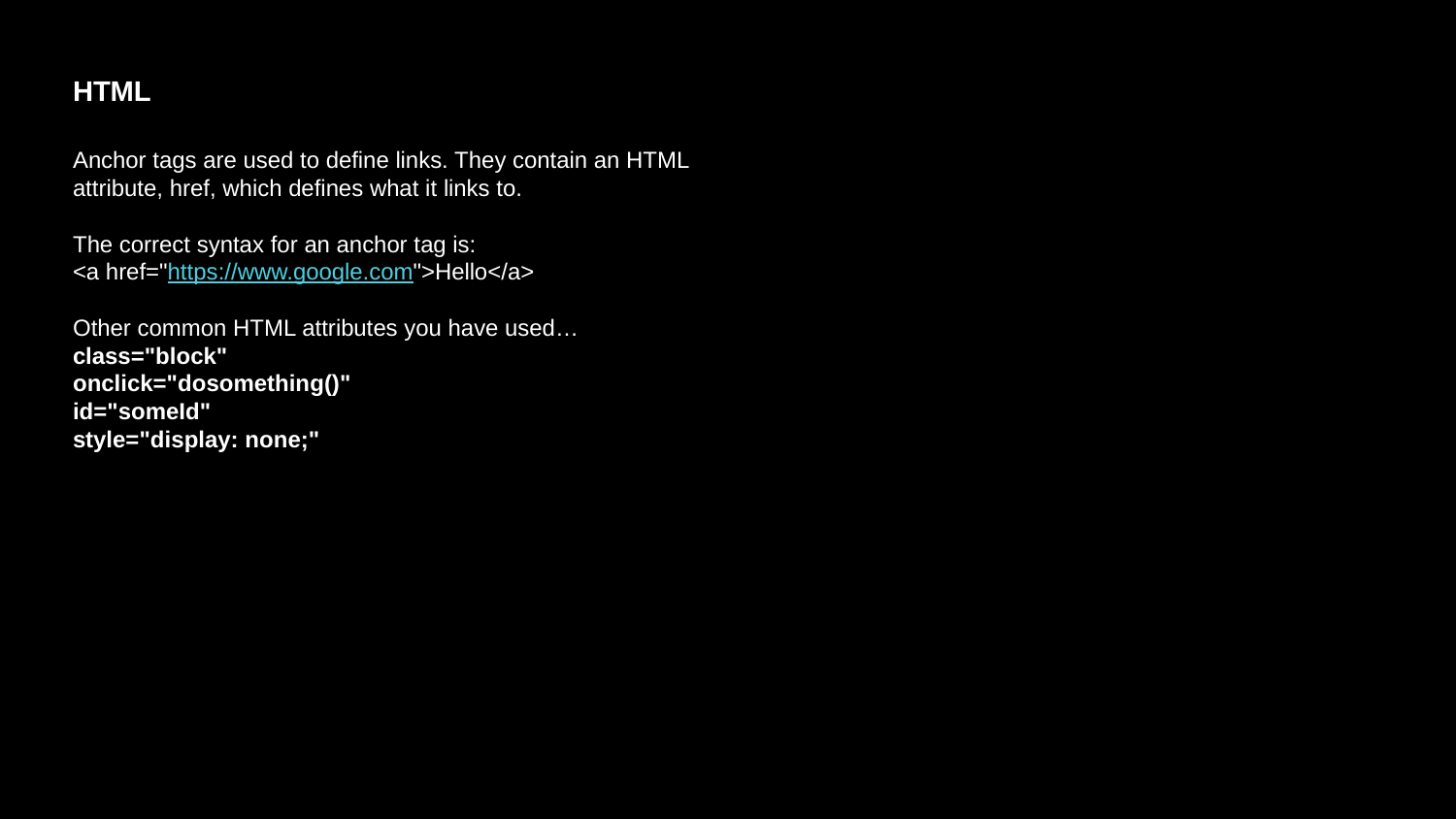

HTML
Anchor tags are used to define links. They contain an HTML attribute, href, which defines what it links to.

The correct syntax for an anchor tag is:
<a href="https://www.google.com">Hello</a>

Other common HTML attributes you have used…
class="block"
onclick="dosomething()"
id="someId"
style="display: none;"